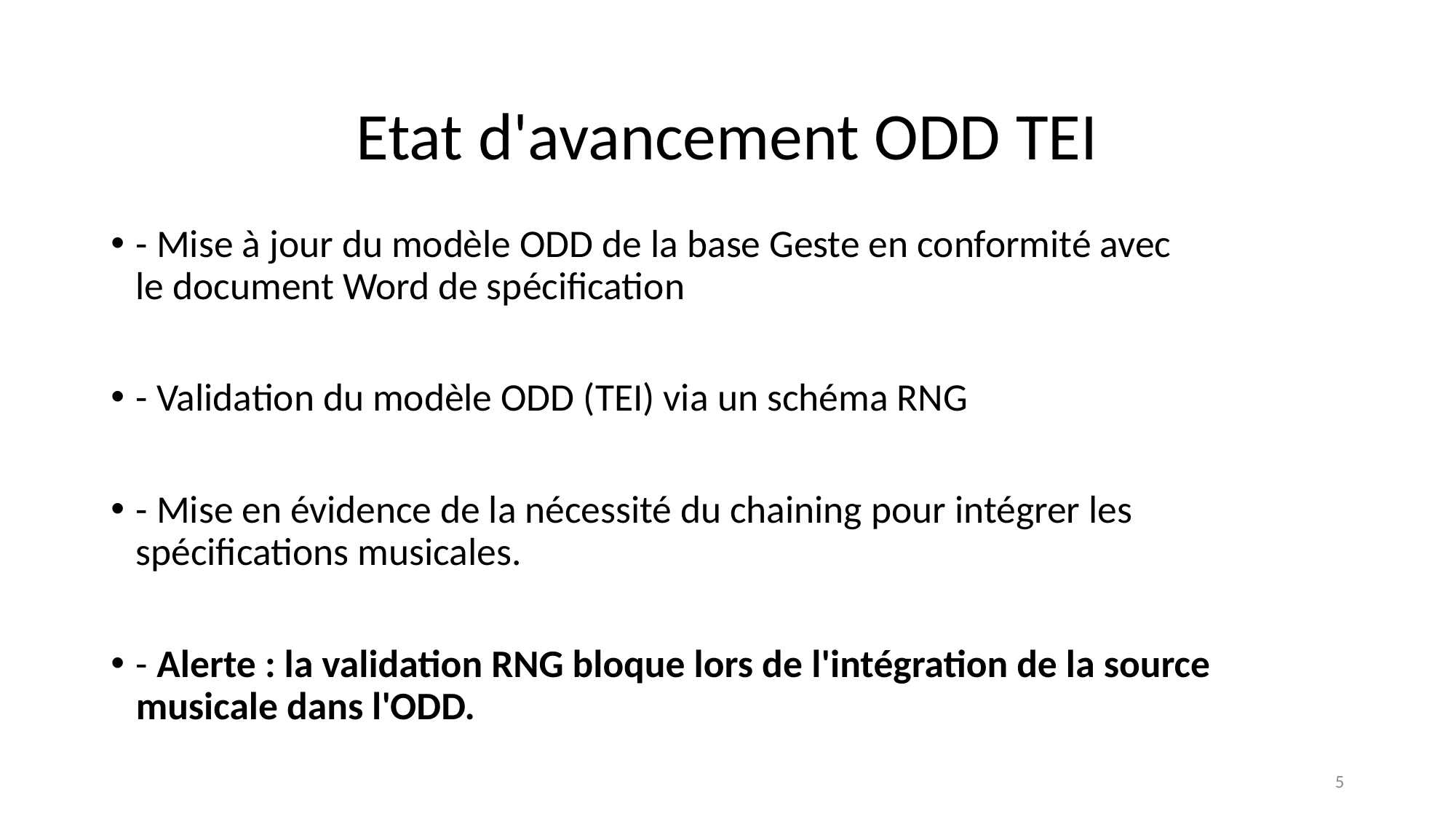

# Etat d'avancement ODD TEI
- Mise à jour du modèle ODD de la base Geste en conformité avec le document Word de spécification

- Validation du modèle ODD (TEI) via un schéma RNG

- Mise en évidence de la nécessité du chaining pour intégrer les spécifications musicales.

- Alerte : la validation RNG bloque lors de l'intégration de la source musicale dans l'ODD.

5